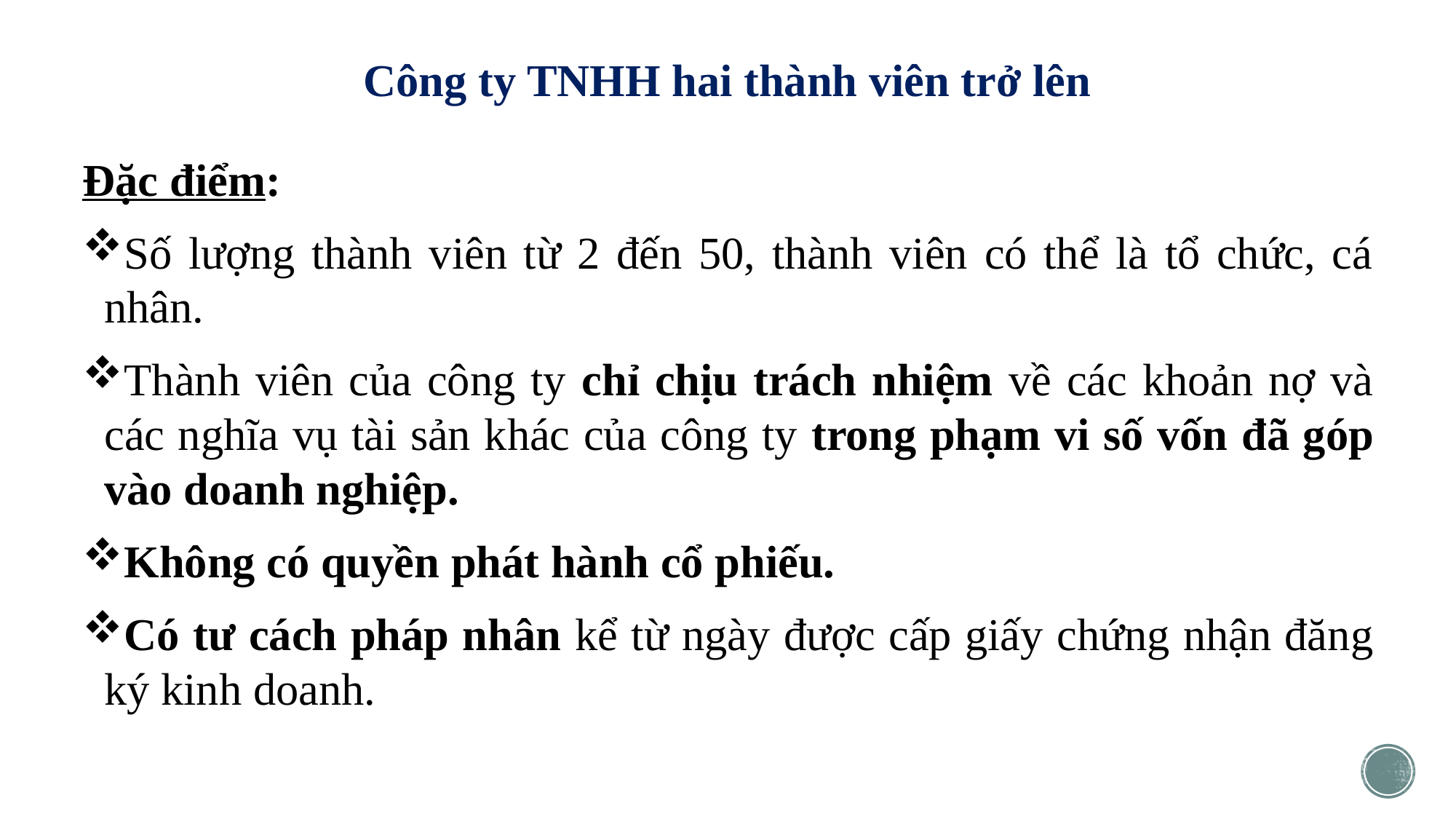

# Công ty TNHH hai thành viên trở lên
Đặc điểm:
Số lượng thành viên từ 2 đến 50, thành viên có thể là tổ chức, cá nhân.
Thành viên của công ty chỉ chịu trách nhiệm về các khoản nợ và các nghĩa vụ tài sản khác của công ty trong phạm vi số vốn đã góp vào doanh nghiệp.
Không có quyền phát hành cổ phiếu.
Có tư cách pháp nhân kể từ ngày được cấp giấy chứng nhận đăng ký kinh doanh.